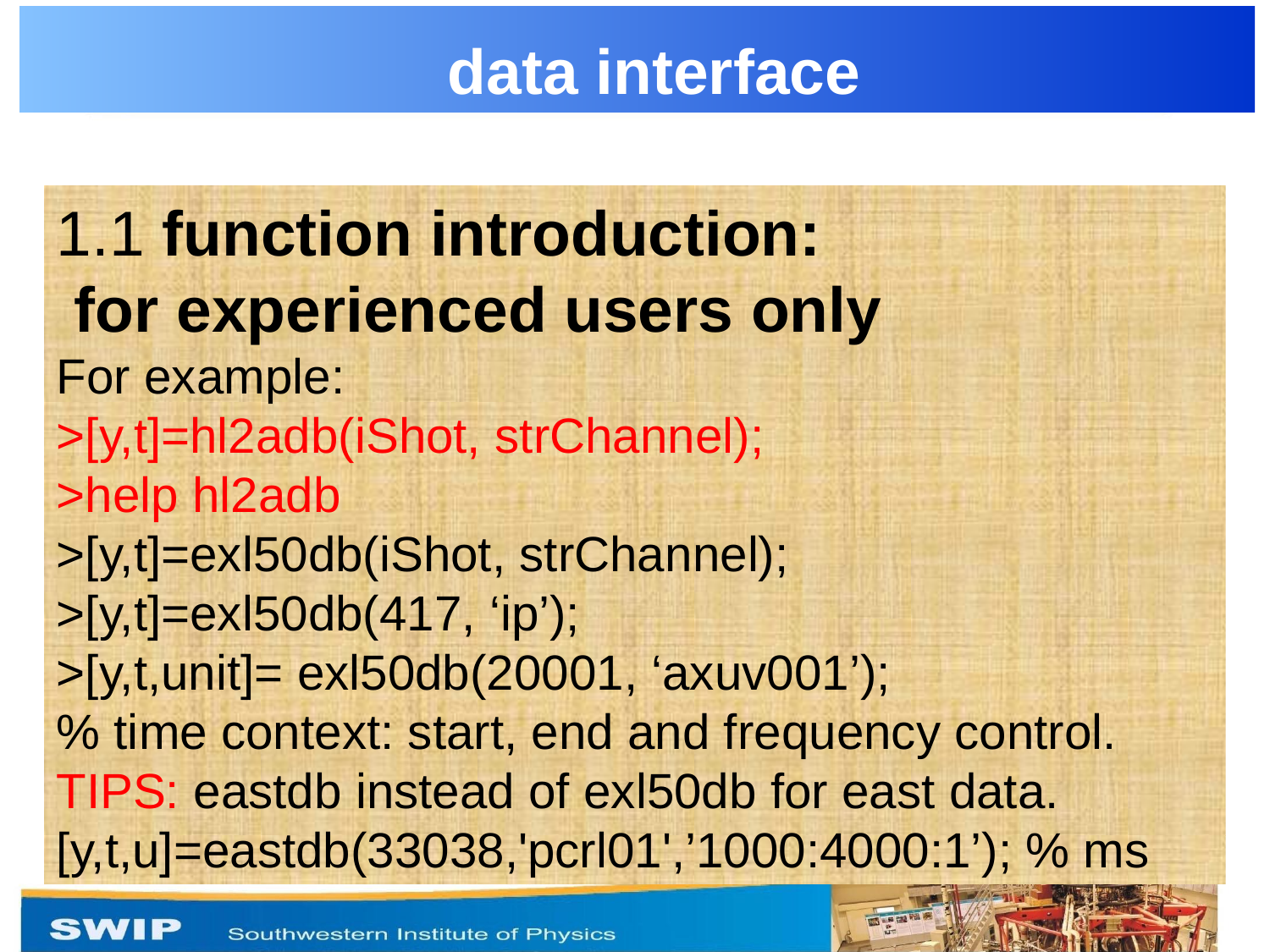

data interface
1.1 function introduction:
 for experienced users only
For example:
>[y,t]=hl2adb(iShot, strChannel);
>help hl2adb
>[y,t]=exl50db(iShot, strChannel);
>[y,t]=exl50db(417, ‘ip’);
>[y,t,unit]= exl50db(20001, ‘axuv001’);
% time context: start, end and frequency control.
TIPS: eastdb instead of exl50db for east data.
[y,t,u]=eastdb(33038,'pcrl01',’1000:4000:1’); % ms